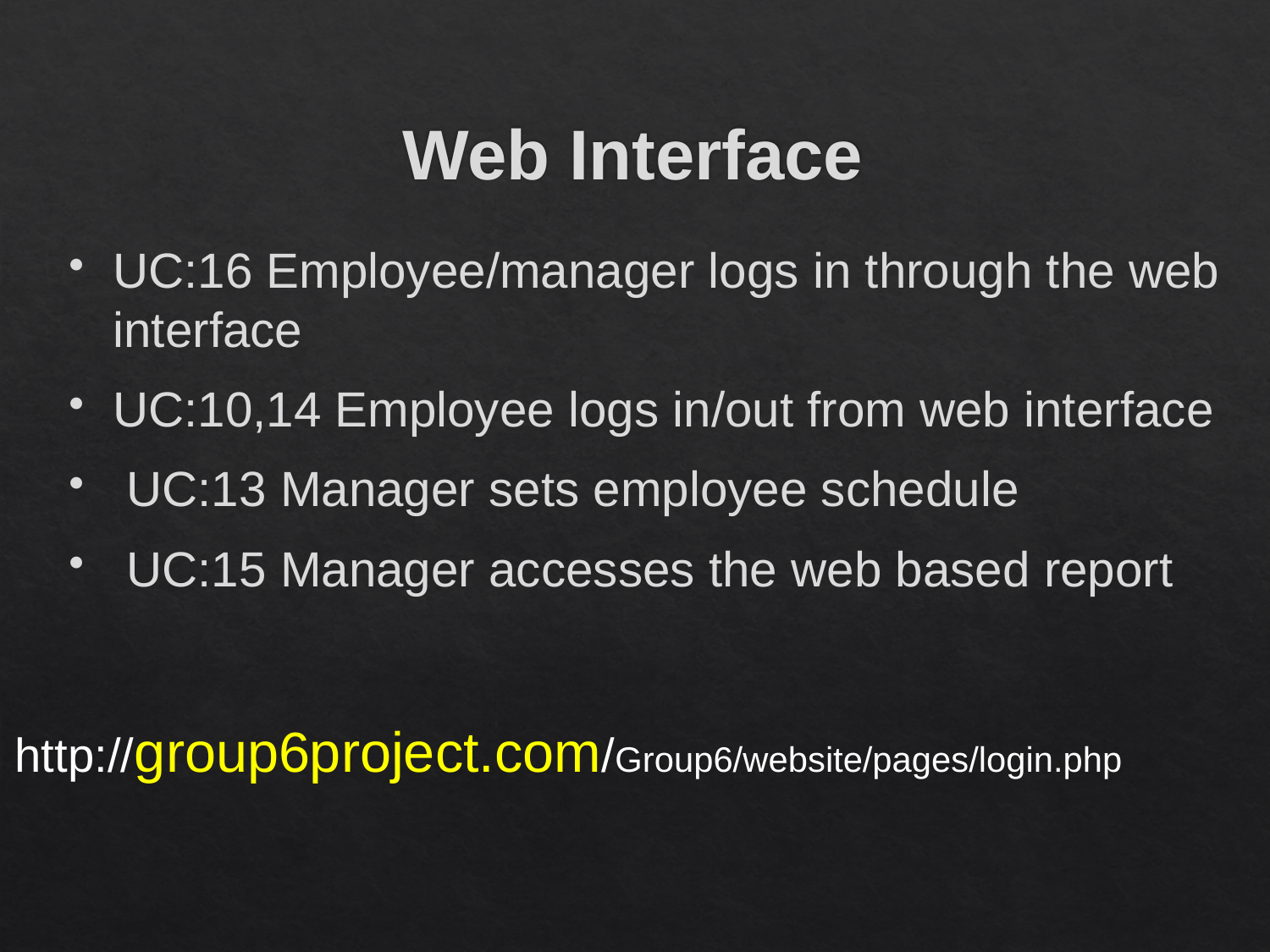

# Web Interface
UC:16 Employee/manager logs in through the web interface
UC:10,14 Employee logs in/out from web interface
 UC:13 Manager sets employee schedule
 UC:15 Manager accesses the web based report

http://group6project.com/Group6/website/pages/login.php